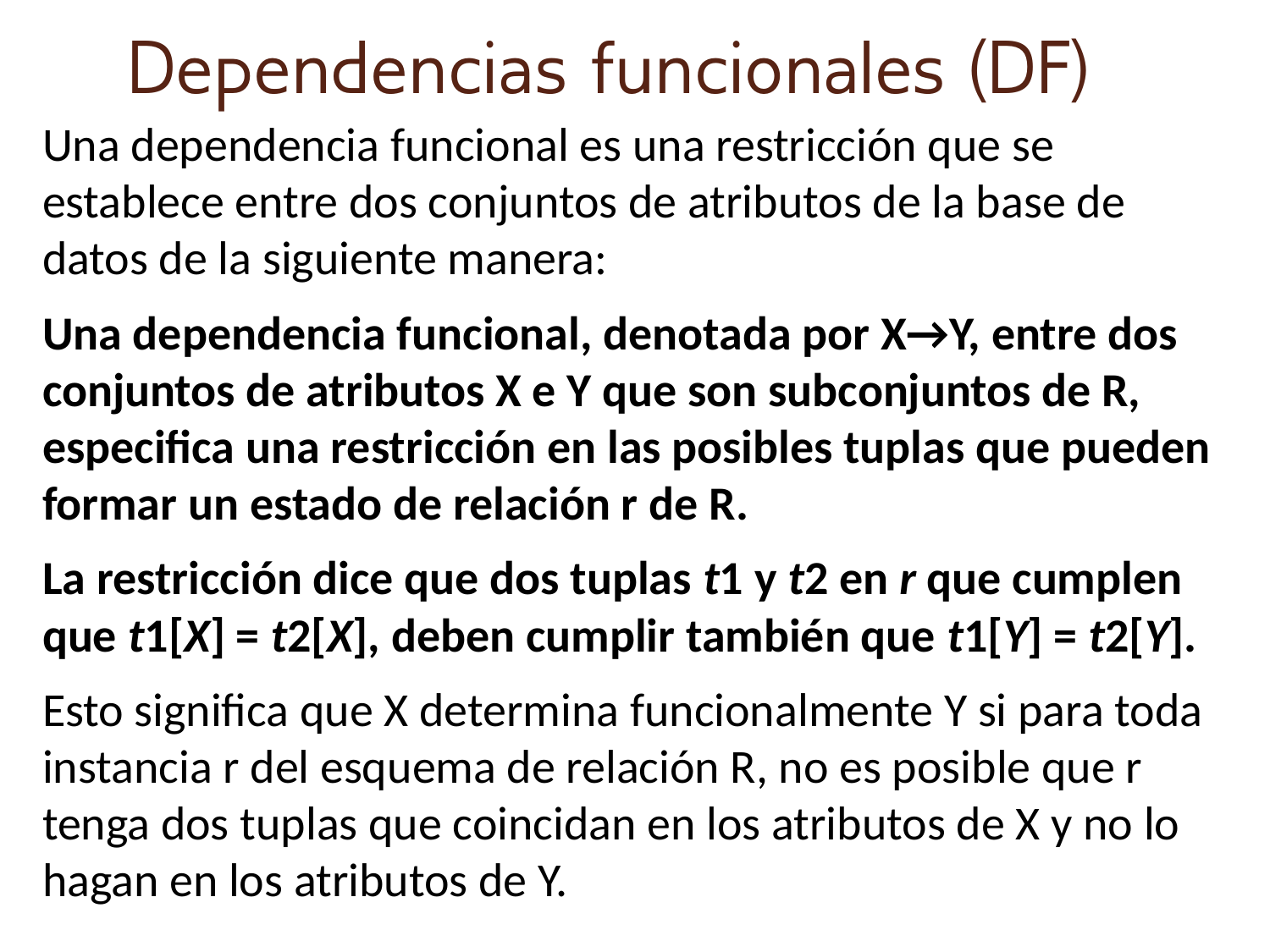

Dependencias funcionales (DF)
Una dependencia funcional es una restricción que se establece entre dos conjuntos de atributos de la base de datos de la siguiente manera:
Una dependencia funcional, denotada por X→Y, entre dos conjuntos de atributos X e Y que son subconjuntos de R, especifica una restricción en las posibles tuplas que pueden formar un estado de relación r de R.
La restricción dice que dos tuplas t1 y t2 en r que cumplen que t1[X] = t2[X], deben cumplir también que t1[Y] = t2[Y].
Esto significa que X determina funcionalmente Y si para toda instancia r del esquema de relación R, no es posible que r tenga dos tuplas que coincidan en los atributos de X y no lo hagan en los atributos de Y.